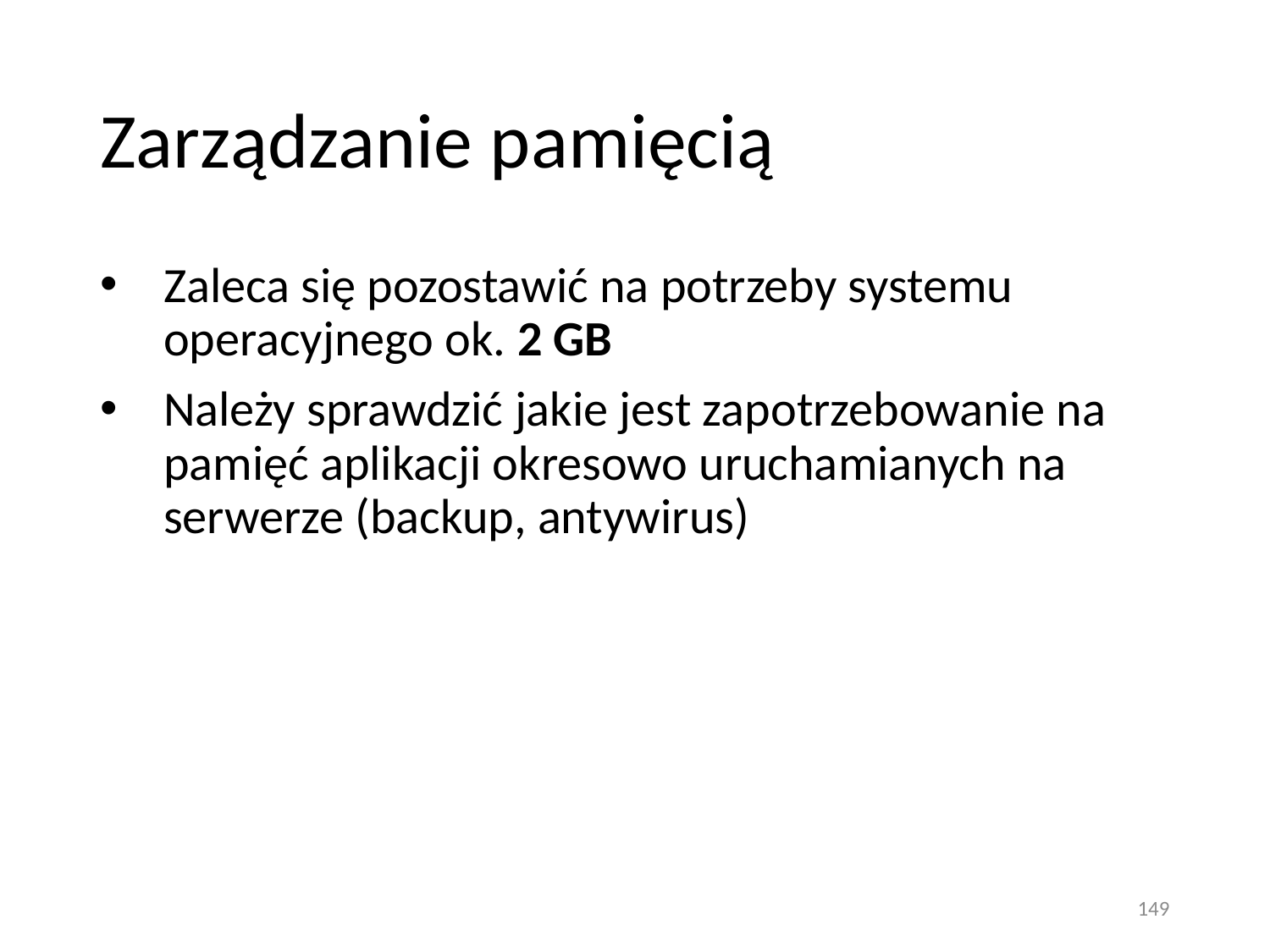

# Zarządzanie pamięcią
Zaleca się pozostawić na potrzeby systemu operacyjnego ok. 2 GB
Należy sprawdzić jakie jest zapotrzebowanie na pamięć aplikacji okresowo uruchamianych na serwerze (backup, antywirus)
149